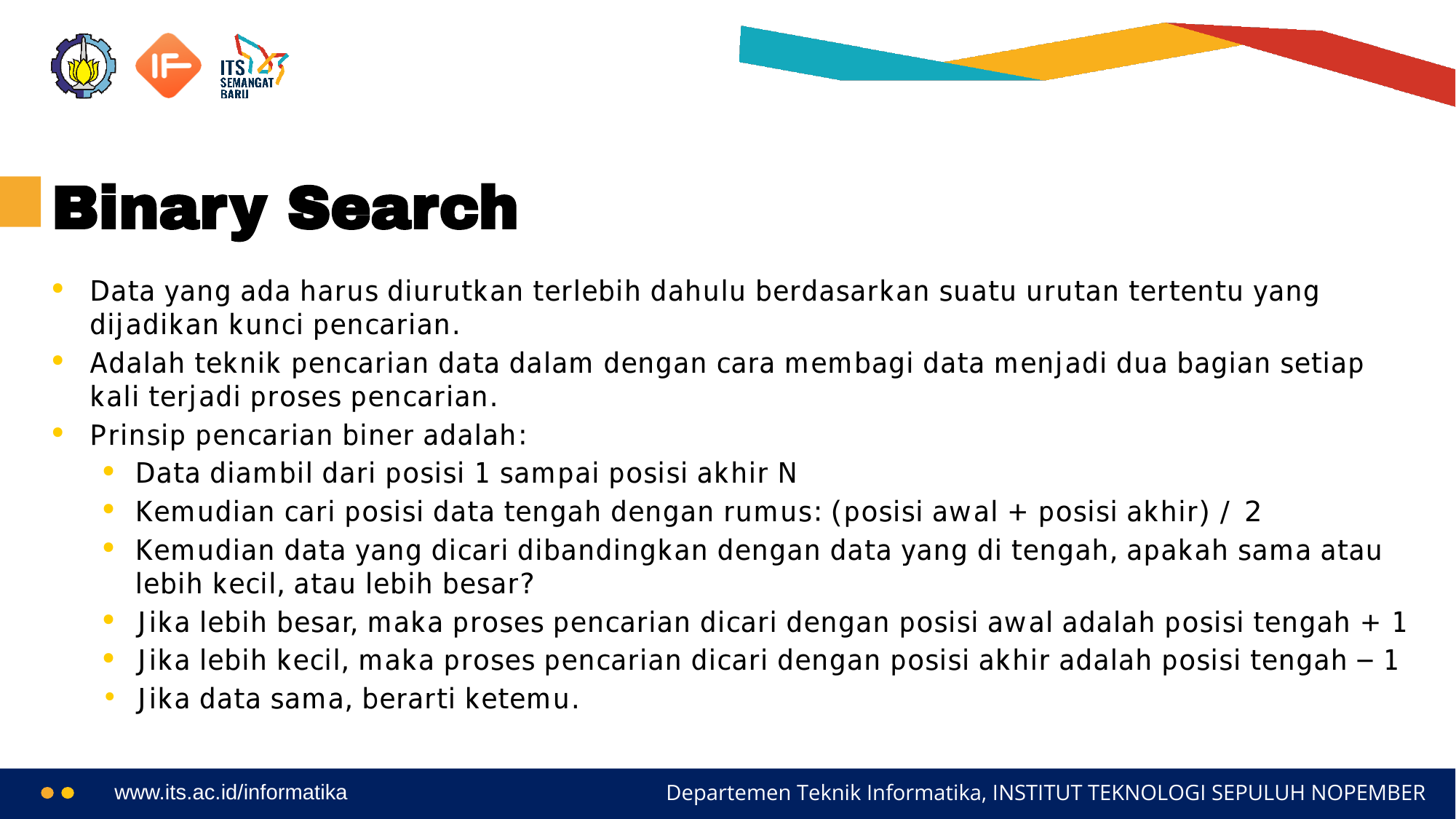

# Binary Search
Data yang ada harus diurutkan terlebih dahulu berdasarkan suatu urutan tertentu yang dijadikan kunci pencarian.
Adalah teknik pencarian data dalam dengan cara membagi data menjadi dua bagian setiap kali terjadi proses pencarian.
Prinsip pencarian biner adalah:
Data diambil dari posisi 1 sampai posisi akhir N
Kemudian cari posisi data tengah dengan rumus: (posisi awal + posisi akhir) / 2
Kemudian data yang dicari dibandingkan dengan data yang di tengah, apakah sama atau lebih kecil, atau lebih besar?
Jika lebih besar, maka proses pencarian dicari dengan posisi awal adalah posisi tengah + 1
Jika lebih kecil, maka proses pencarian dicari dengan posisi akhir adalah posisi tengah – 1
Jika data sama, berarti ketemu.